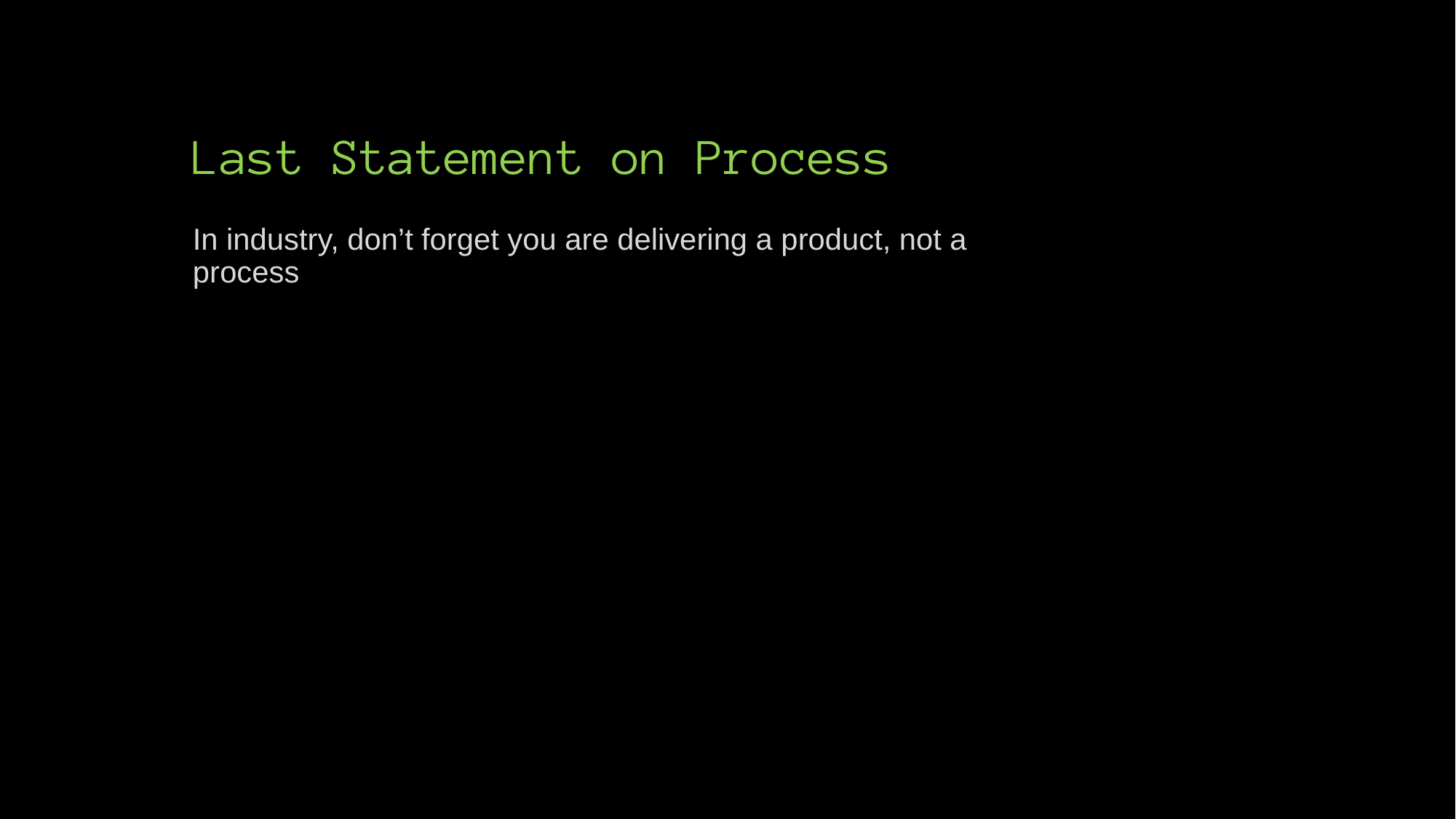

# Last Statement on Process
In industry, don’t forget you are delivering a product, not a process